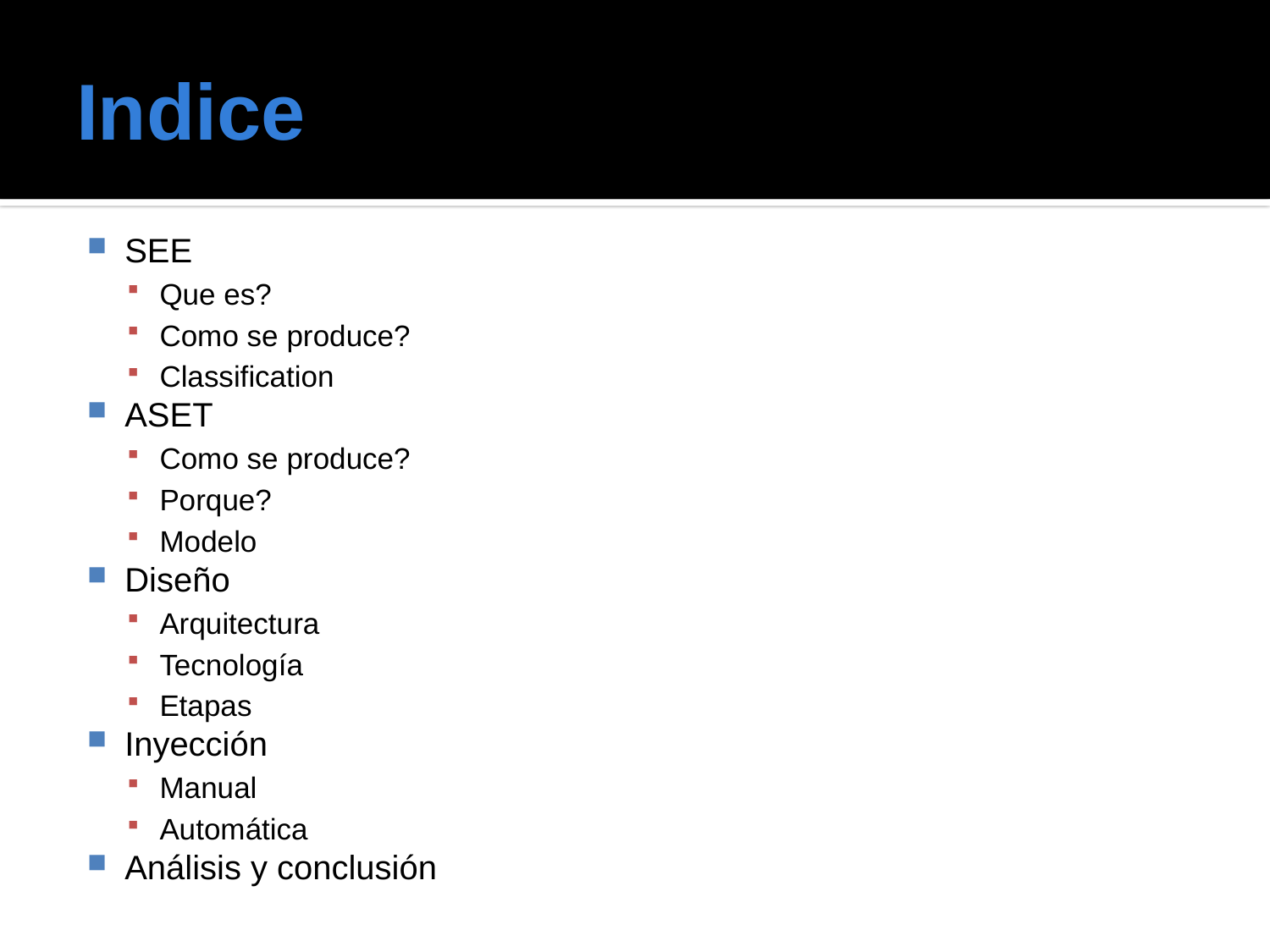

# Indice
SEE
Que es?
Como se produce?
Classification
ASET
Como se produce?
Porque?
Modelo
Diseño
Arquitectura
Tecnología
Etapas
Inyección
Manual
Automática
Análisis y conclusión